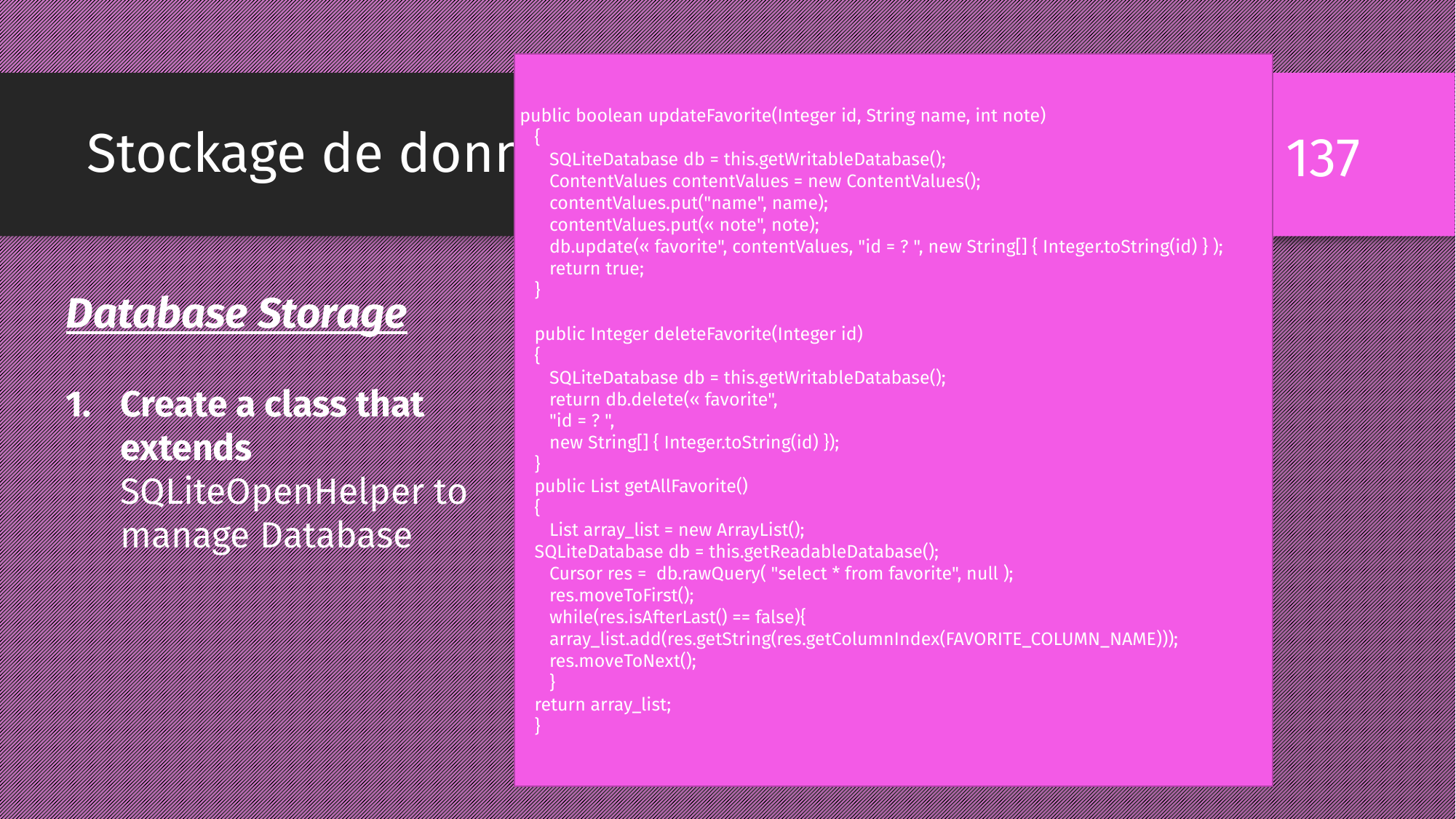

public boolean updateFavorite(Integer id, String name, int note)
   {
      SQLiteDatabase db = this.getWritableDatabase();
      ContentValues contentValues = new ContentValues();
      contentValues.put("name", name);
      contentValues.put(« note", note);
      db.update(« favorite", contentValues, "id = ? ", new String[] { Integer.toString(id) } );
      return true;
   }

   public Integer deleteFavorite(Integer id)
   {
      SQLiteDatabase db = this.getWritableDatabase();
      return db.delete(« favorite",
      "id = ? ",
      new String[] { Integer.toString(id) });
   }
   public List getAllFavorite()
   {
      List array_list = new ArrayList();
   SQLiteDatabase db = this.getReadableDatabase();
      Cursor res =  db.rawQuery( "select * from favorite", null );
      res.moveToFirst();
      while(res.isAfterLast() == false){
      array_list.add(res.getString(res.getColumnIndex(FAVORITE_COLUMN_NAME)));
      res.moveToNext();
      }
   return array_list;
   }
# Stockage de données
137
Database Storage

Create a class that extends SQLiteOpenHelper to manage Database